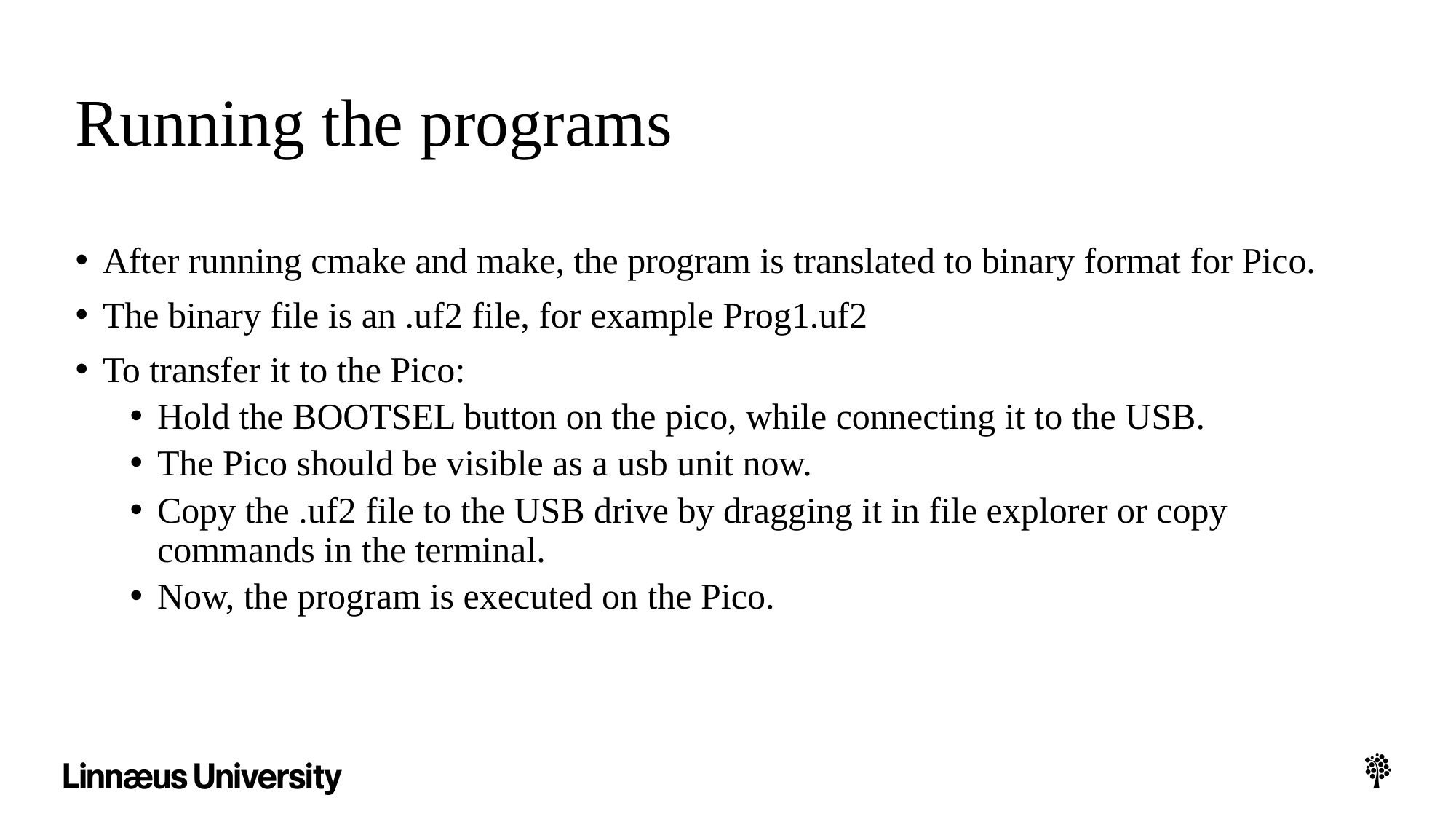

# Running the programs
After running cmake and make, the program is translated to binary format for Pico.
The binary file is an .uf2 file, for example Prog1.uf2
To transfer it to the Pico:
Hold the BOOTSEL button on the pico, while connecting it to the USB.
The Pico should be visible as a usb unit now.
Copy the .uf2 file to the USB drive by dragging it in file explorer or copy commands in the terminal.
Now, the program is executed on the Pico.